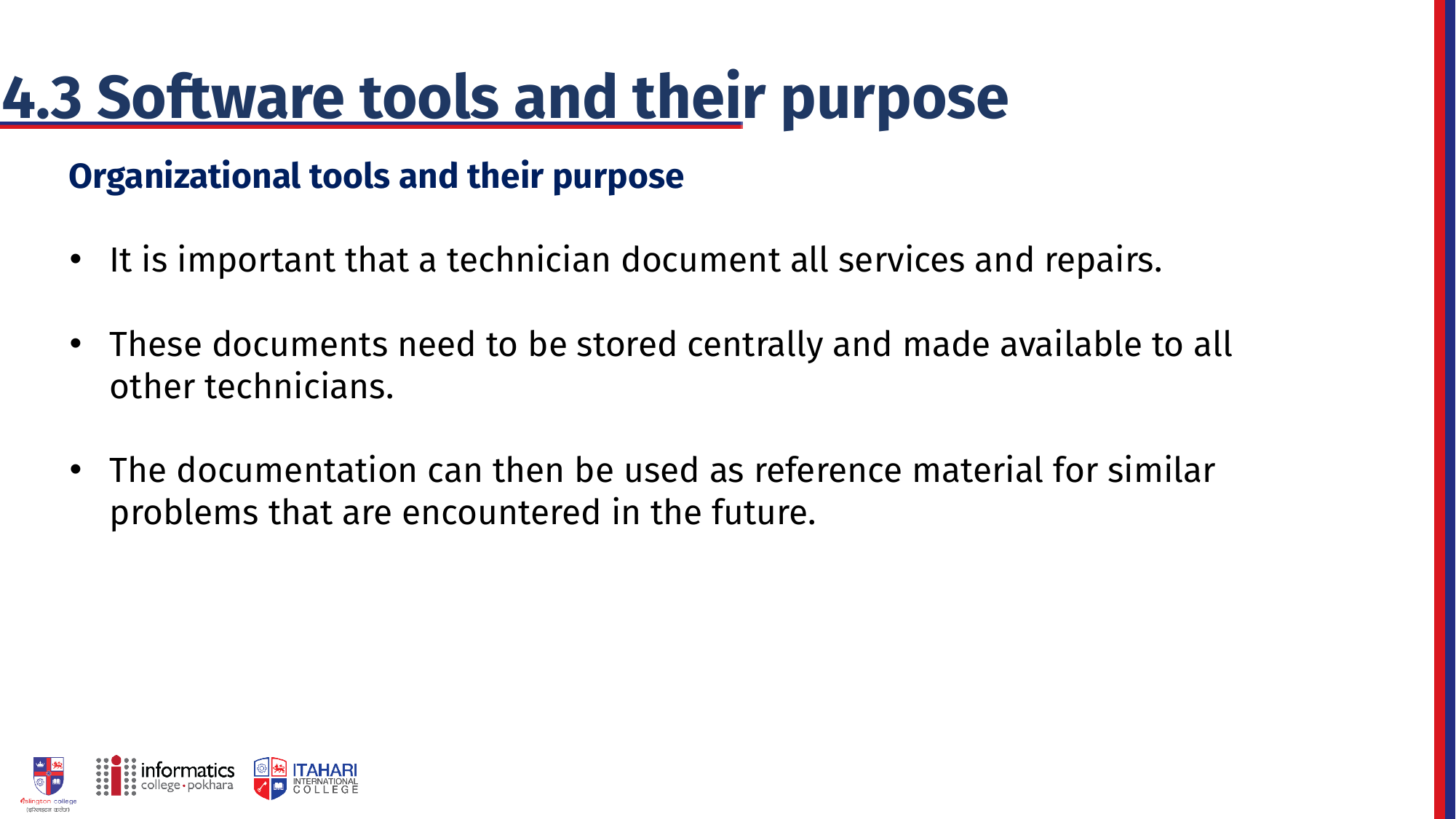

# 4.3 Software tools and their purpose
Organizational tools and their purpose

It is important that a technician document all services and repairs.

These documents need to be stored centrally and made available to all  other technicians.

The documentation can then be used as reference material for similar
problems that are encountered in the future.